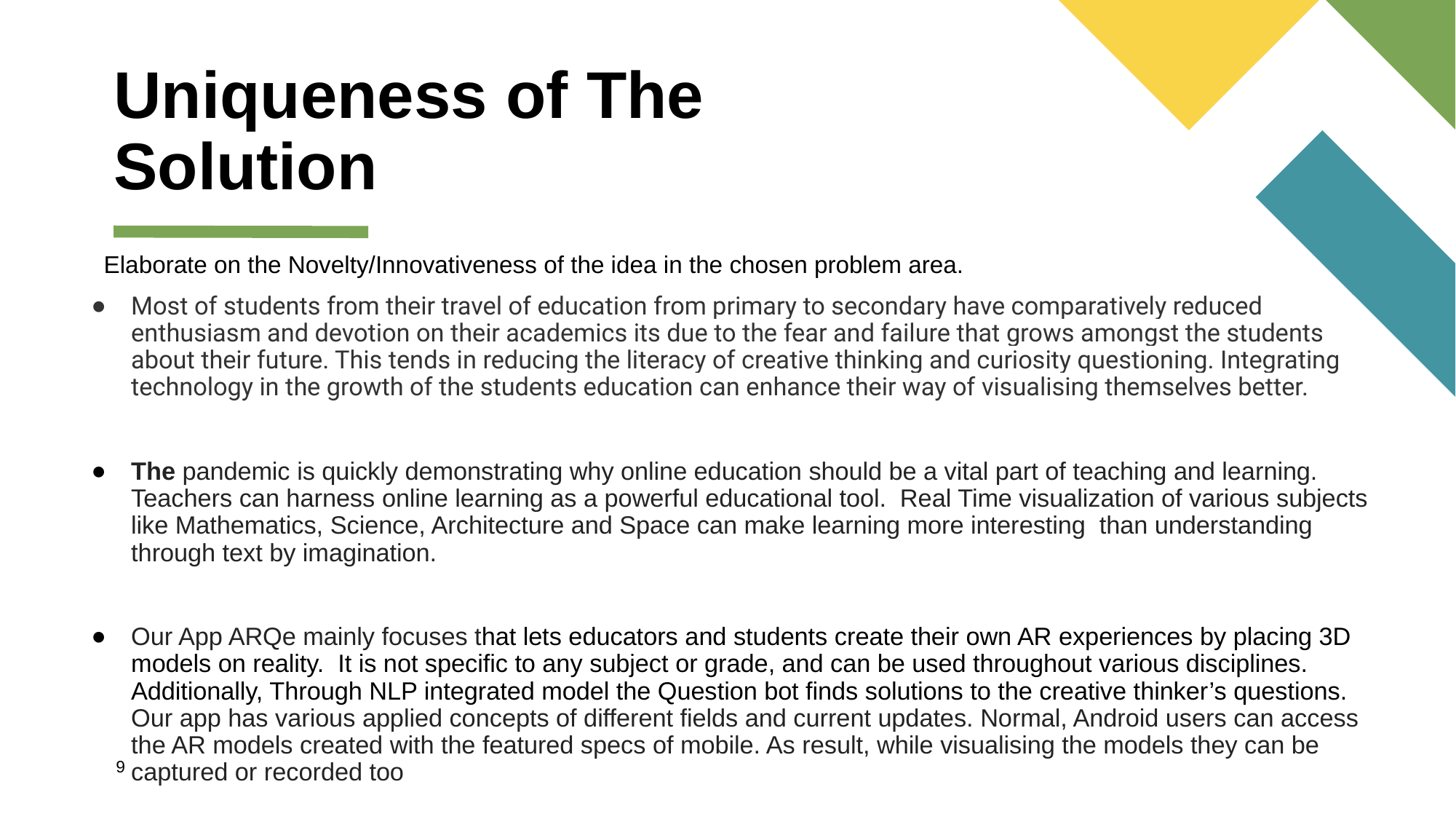

# Uniqueness of The Solution
Elaborate on the Novelty/Innovativeness of the idea in the chosen problem area.
Most of students from their travel of education from primary to secondary have comparatively reduced enthusiasm and devotion on their academics its due to the fear and failure that grows amongst the students about their future. This tends in reducing the literacy of creative thinking and curiosity questioning. Integrating technology in the growth of the students education can enhance their way of visualising themselves better.

The pandemic is quickly demonstrating why online education should be a vital part of teaching and learning. Teachers can harness online learning as a powerful educational tool.  Real Time visualization of various subjects like Mathematics, Science, Architecture and Space can make learning more interesting  than understanding  through text by imagination.

Our App ARQe mainly focuses that lets educators and students create their own AR experiences by placing 3D models on reality.  It is not specific to any subject or grade, and can be used throughout various disciplines.  Additionally, Through NLP integrated model the Question bot finds solutions to the creative thinker’s questions. Our app has various applied concepts of different fields and current updates. Normal, Android users can access the AR models created with the featured specs of mobile. As result, while visualising the models they can be captured or recorded too

9